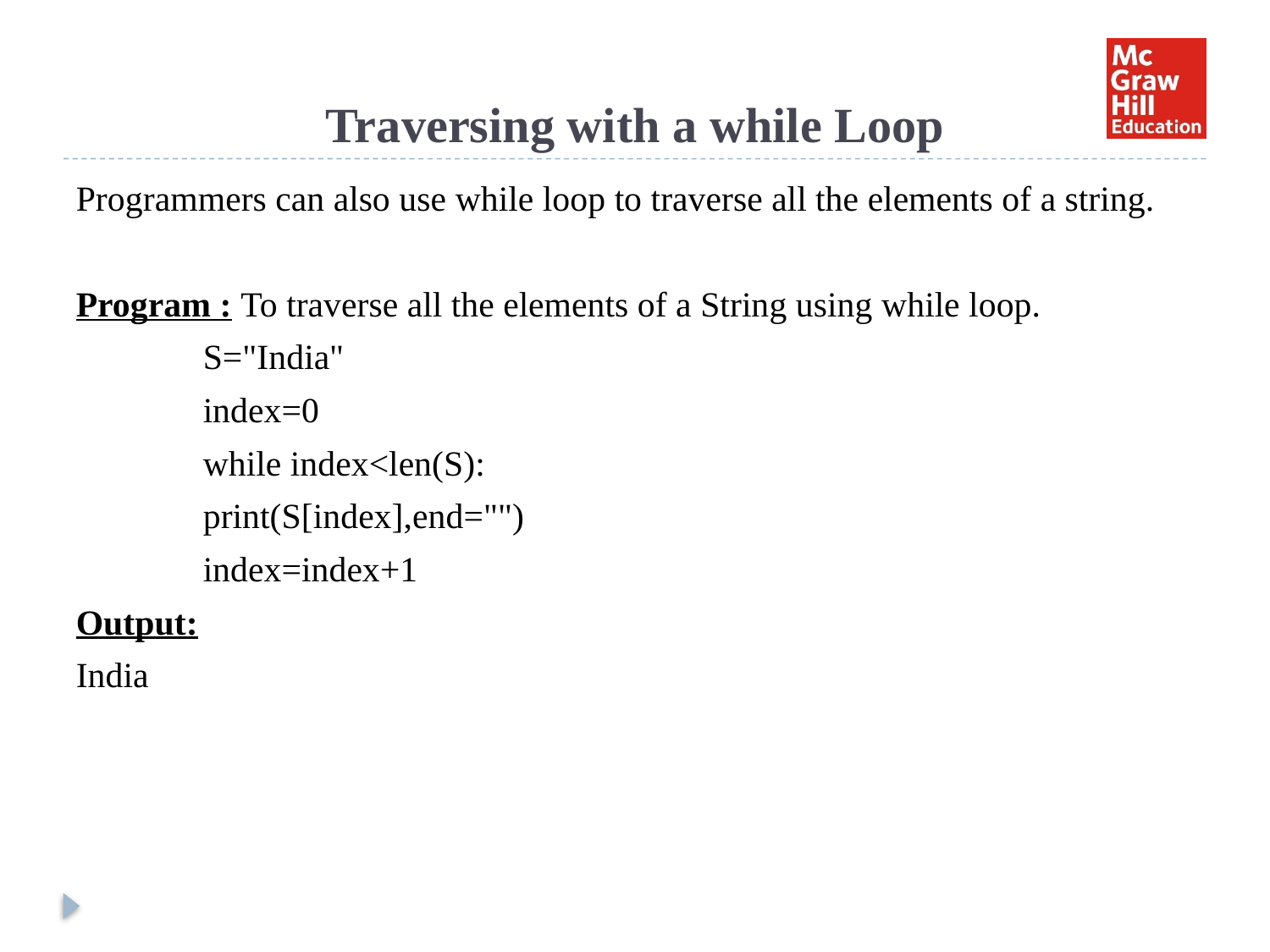

# Traversing with a while Loop
Programmers can also use while loop to traverse all the elements of a string.

Program : To traverse all the elements of a String using while loop.
	S="India"
	index=0
	while index<len(S):
    	print(S[index],end="")
    	index=index+1
Output:
India